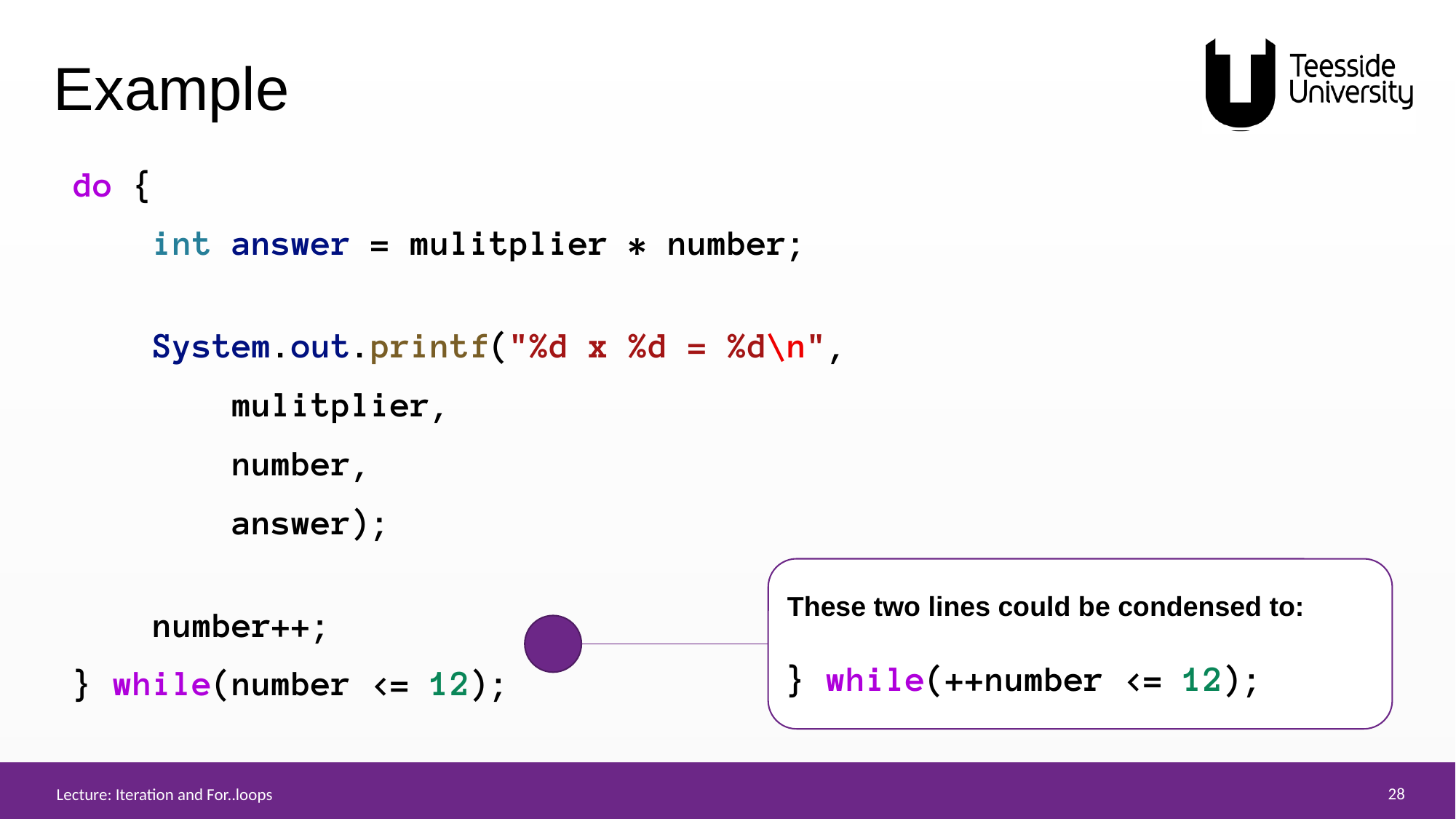

# Example
do {
    int answer = mulitplier * number;
    System.out.printf("%d x %d = %d\n",
        mulitplier,
        number,
        answer);
    number++;
} while(number <= 12);

These two lines could be condensed to:

} while(++number <= 12);

Lecture: Iteration and For..loops